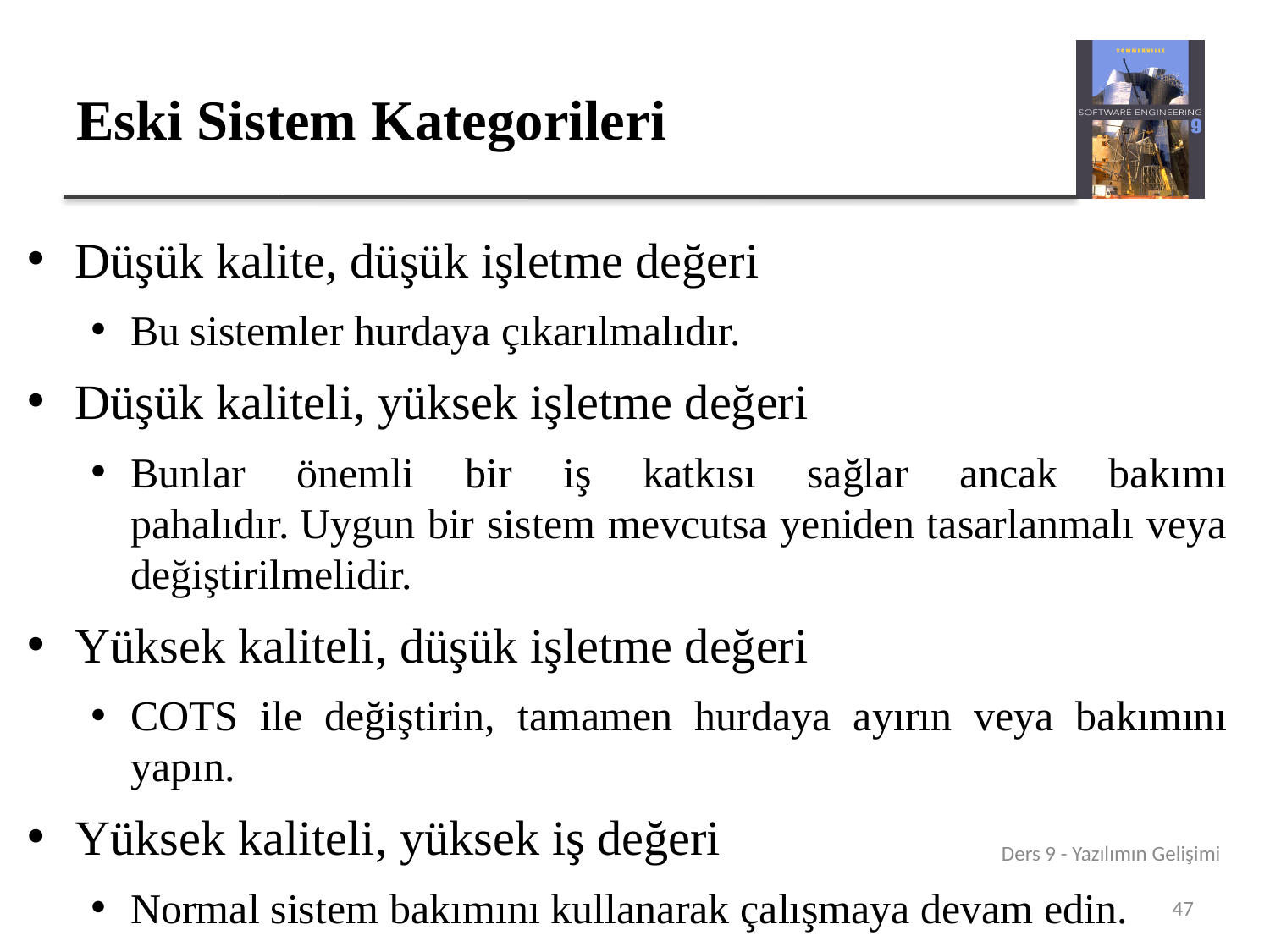

# Eski Sistem Kategorileri
Düşük kalite, düşük işletme değeri
Bu sistemler hurdaya çıkarılmalıdır.
Düşük kaliteli, yüksek işletme değeri
Bunlar önemli bir iş katkısı sağlar ancak bakımı pahalıdır. Uygun bir sistem mevcutsa yeniden tasarlanmalı veya değiştirilmelidir.
Yüksek kaliteli, düşük işletme değeri
COTS ile değiştirin, tamamen hurdaya ayırın veya bakımını yapın.
Yüksek kaliteli, yüksek iş değeri
Normal sistem bakımını kullanarak çalışmaya devam edin.
Ders 9 - Yazılımın Gelişimi
47